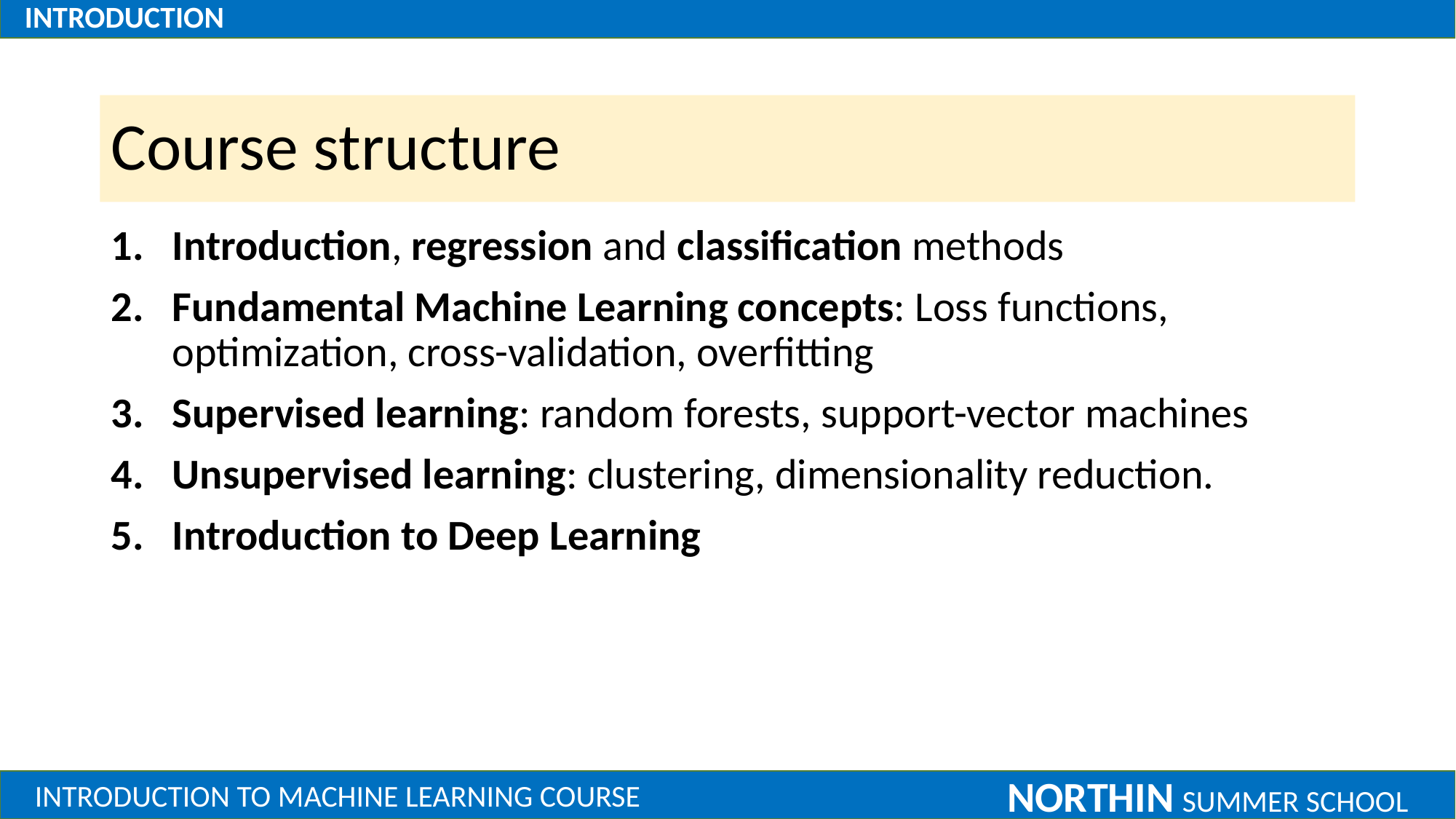

# Course structure
Introduction, regression and classification methods
Fundamental Machine Learning concepts: Loss functions, optimization, cross-validation, overfitting
Supervised learning: random forests, support-vector machines
Unsupervised learning: clustering, dimensionality reduction.
Introduction to Deep Learning